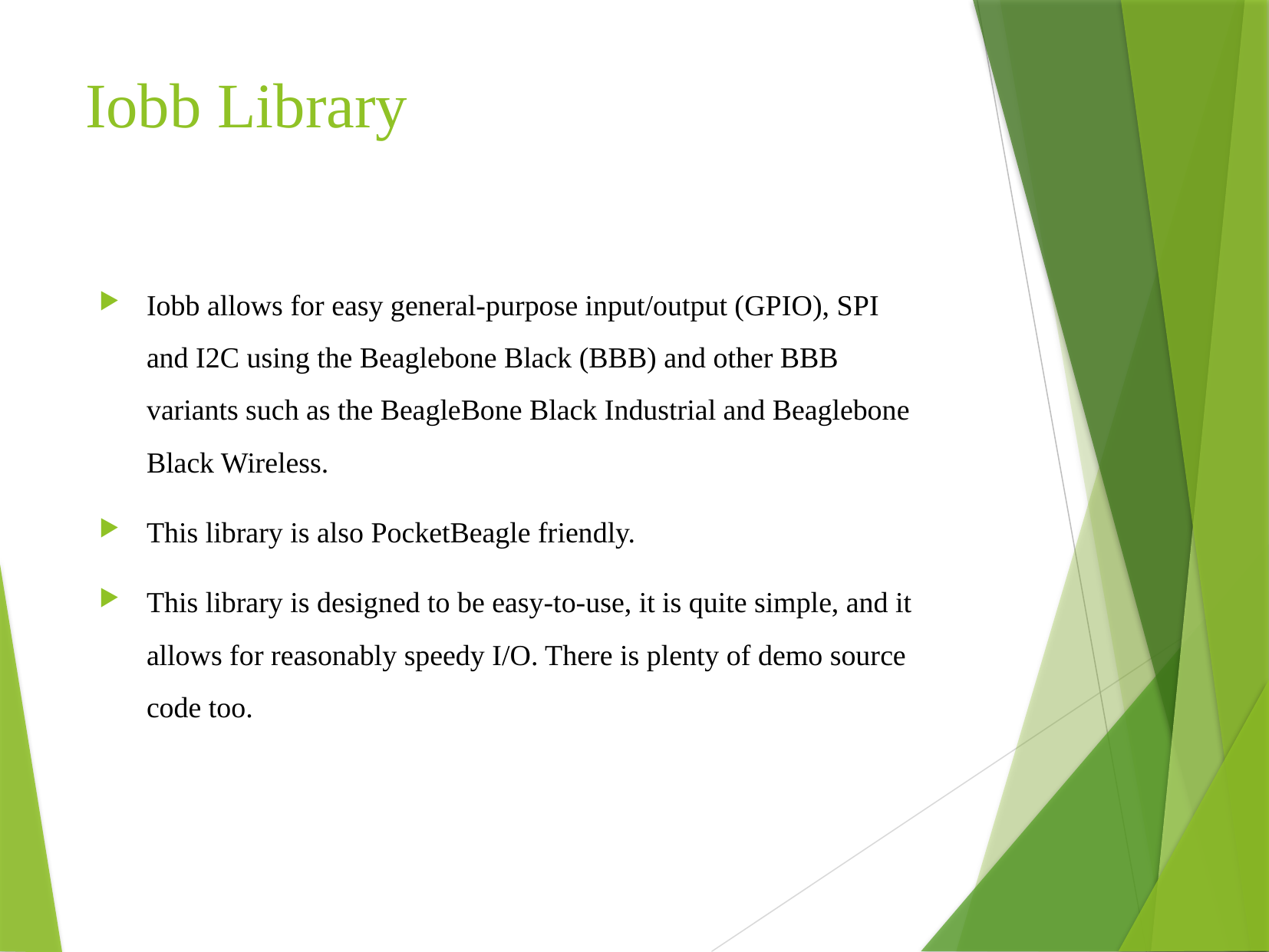

# Iobb Library
Iobb allows for easy general-purpose input/output (GPIO), SPI and I2C using the Beaglebone Black (BBB) and other BBB variants such as the BeagleBone Black Industrial and Beaglebone Black Wireless.
This library is also PocketBeagle friendly.
This library is designed to be easy-to-use, it is quite simple, and it allows for reasonably speedy I/O. There is plenty of demo source code too.